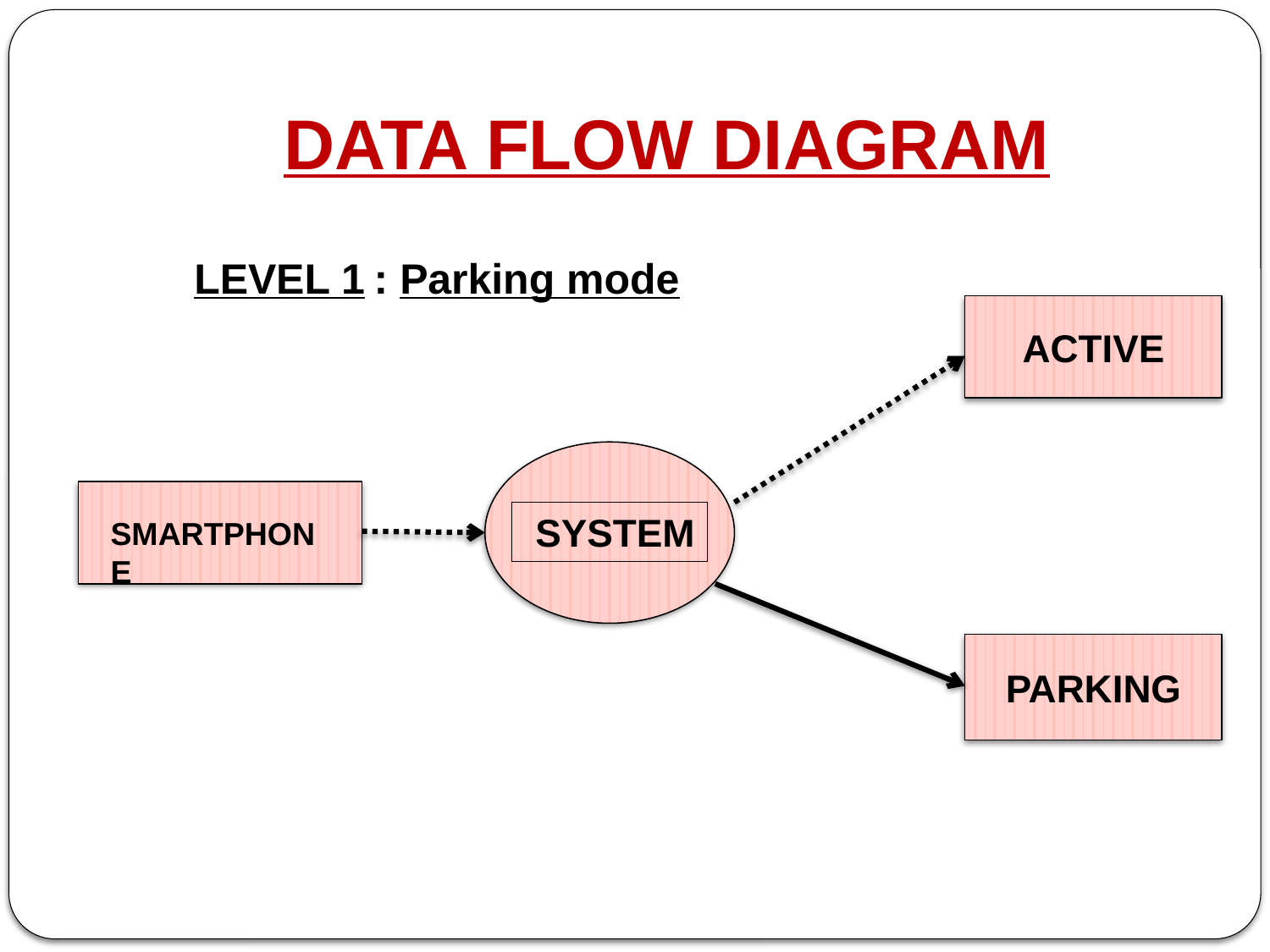

# DATA FLOW DIAGRAM
LEVEL 1 : Parking mode
ACTIVE

 SYSTEM
SMARTPHONE
PARKING